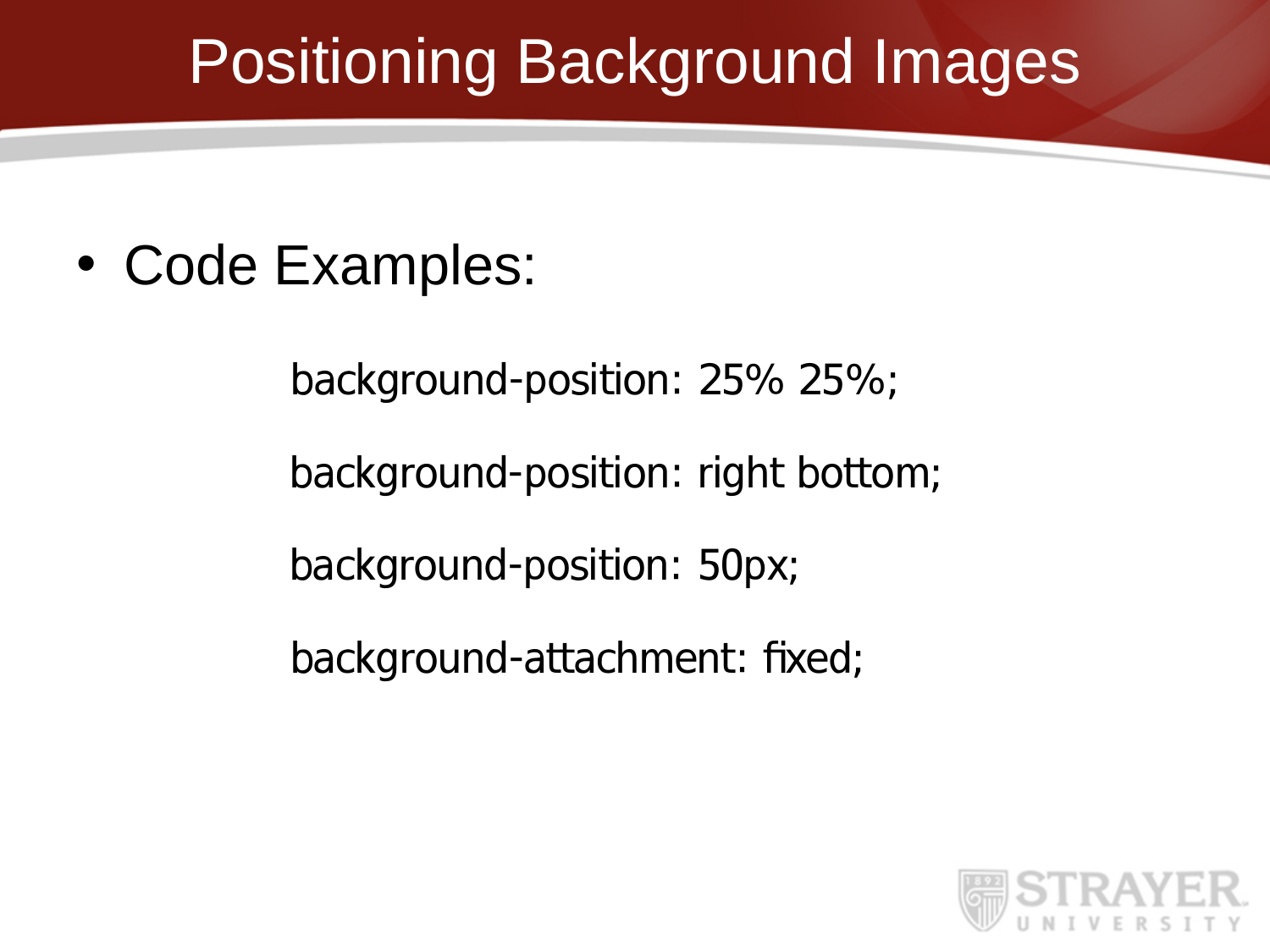

# Positioning Background Images
Code Examples:

background-position: 25% 25%;
background-position: right bottom;
background-position: 50px;
background-attachment: fixed;